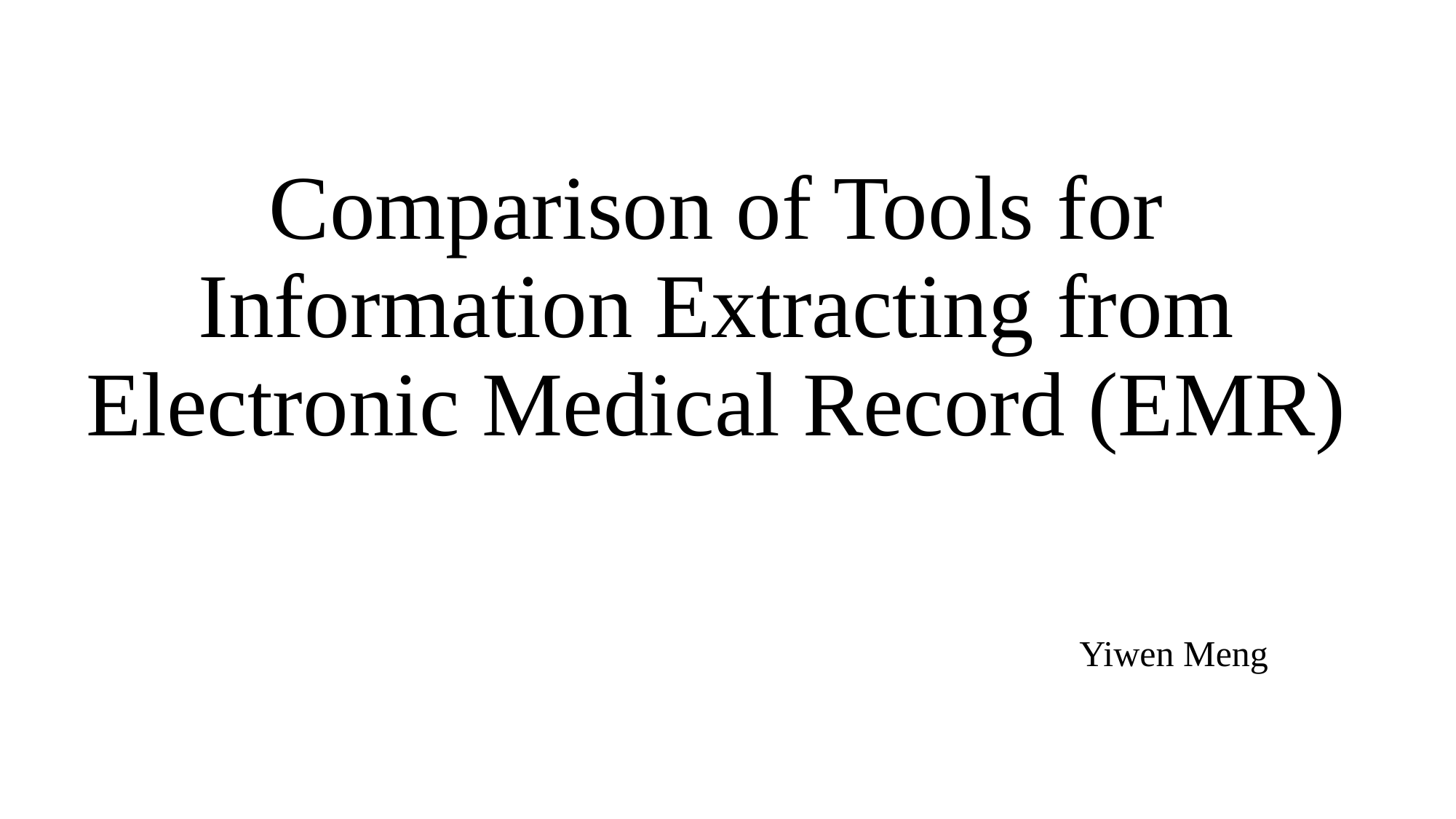

# Comparison of Tools for Information Extracting from Electronic Medical Record (EMR)
Yiwen Meng